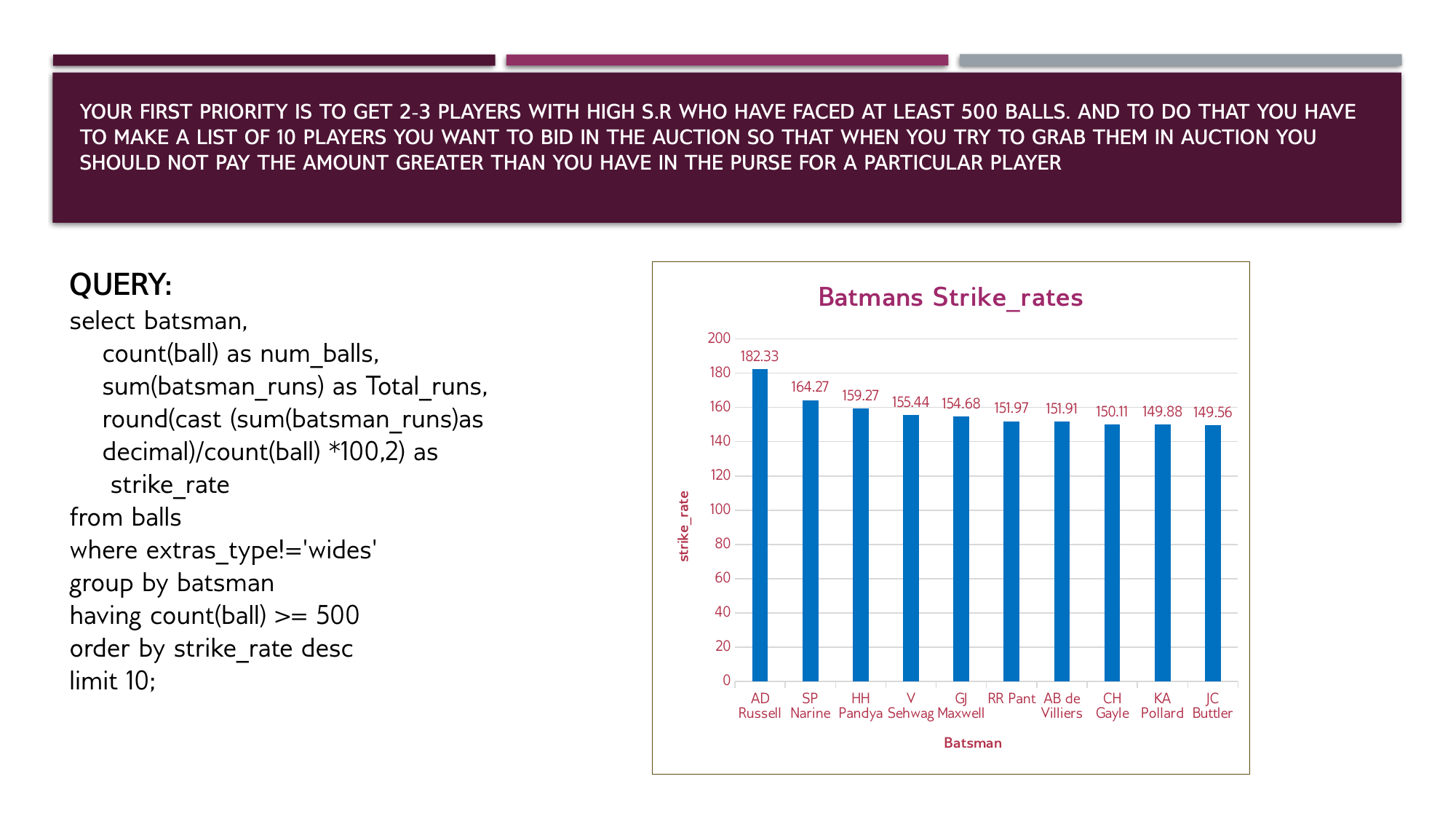

# Your first priority is to get 2-3 players with high S.R who have faced at least 500 balls. And to do that you have to make a list of 10 players you want to bid in the auction so that when you try to grab them in auction you should not pay the amount greater than you have in the purse for a particular player

QUERY:
select batsman,
    count(ball) as num_balls,
    sum(batsman_runs) as Total_runs,
    round(cast (sum(batsman_runs)as
    decimal)/count(ball) *100,2) as
     strike_rate
from balls
where extras_type!='wides'
group by batsman
having count(ball) >= 500
order by strike_rate desc
limit 10;

### Chart: Batmans Strike_rates

| Category |  |
|---|---|
| AD Russell | 182.33 |
| SP Narine | 164.26999999999998 |
| HH Pandya | 159.26999999999998 |
| V Sehwag | 155.44 |
| GJ Maxwell | 154.68 |
| RR Pant | 151.97 |
| AB de Villiers | 151.91 |
| CH Gayle | 150.10999999999999 |
| KA Pollard | 149.88000000000014 |
| JC Buttler | 149.56 |